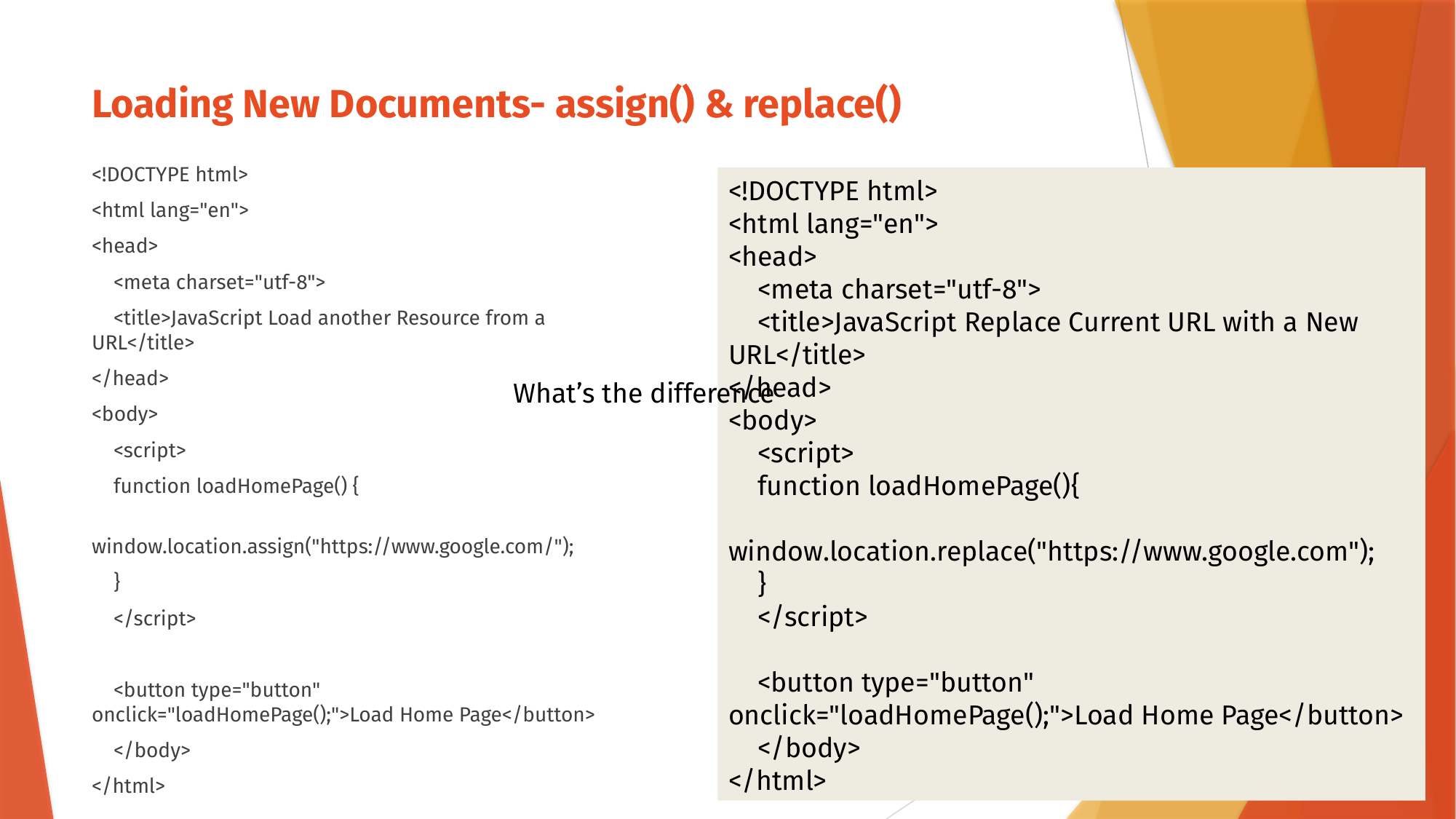

# Loading New Documents- assign() & replace()
<!DOCTYPE html>
<html lang="en">
<head>
    <meta charset="utf-8">
    <title>JavaScript Load another Resource from a URL</title>
</head>
<body>
    <script>
    function loadHomePage() {
        window.location.assign("https://www.google.com/");
    }
    </script>

    <button type="button" onclick="loadHomePage();">Load Home Page</button>
    </body>
</html>
<!DOCTYPE html>
<html lang="en">
<head>
    <meta charset="utf-8">
    <title>JavaScript Replace Current URL with a New URL</title>
</head>
<body>
    <script>
    function loadHomePage(){
        window.location.replace("https://www.google.com");
    }
    </script>

    <button type="button" onclick="loadHomePage();">Load Home Page</button>
    </body>
</html>
What’s the difference